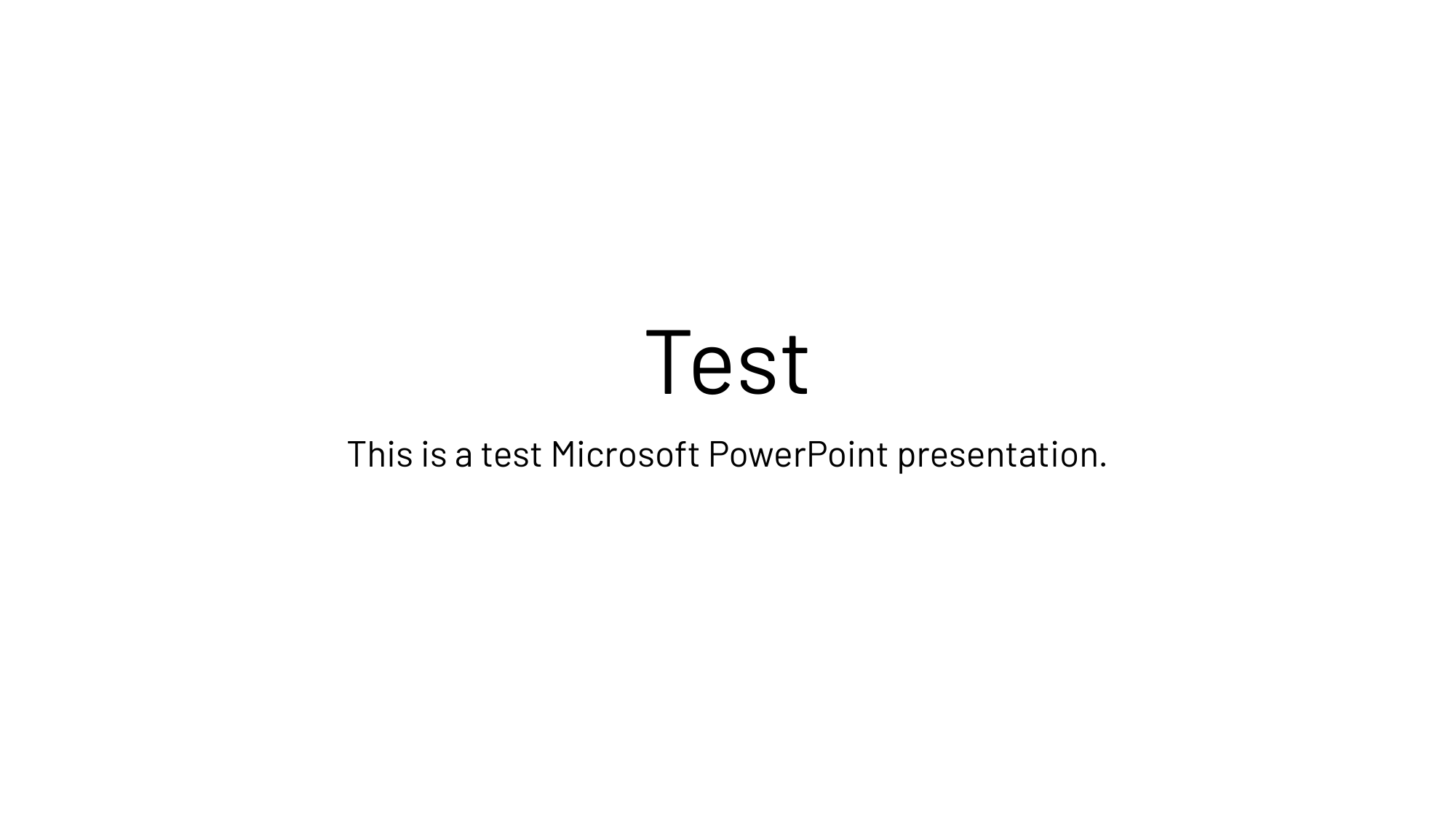

# Test
This is a test Microsoft PowerPoint presentation.